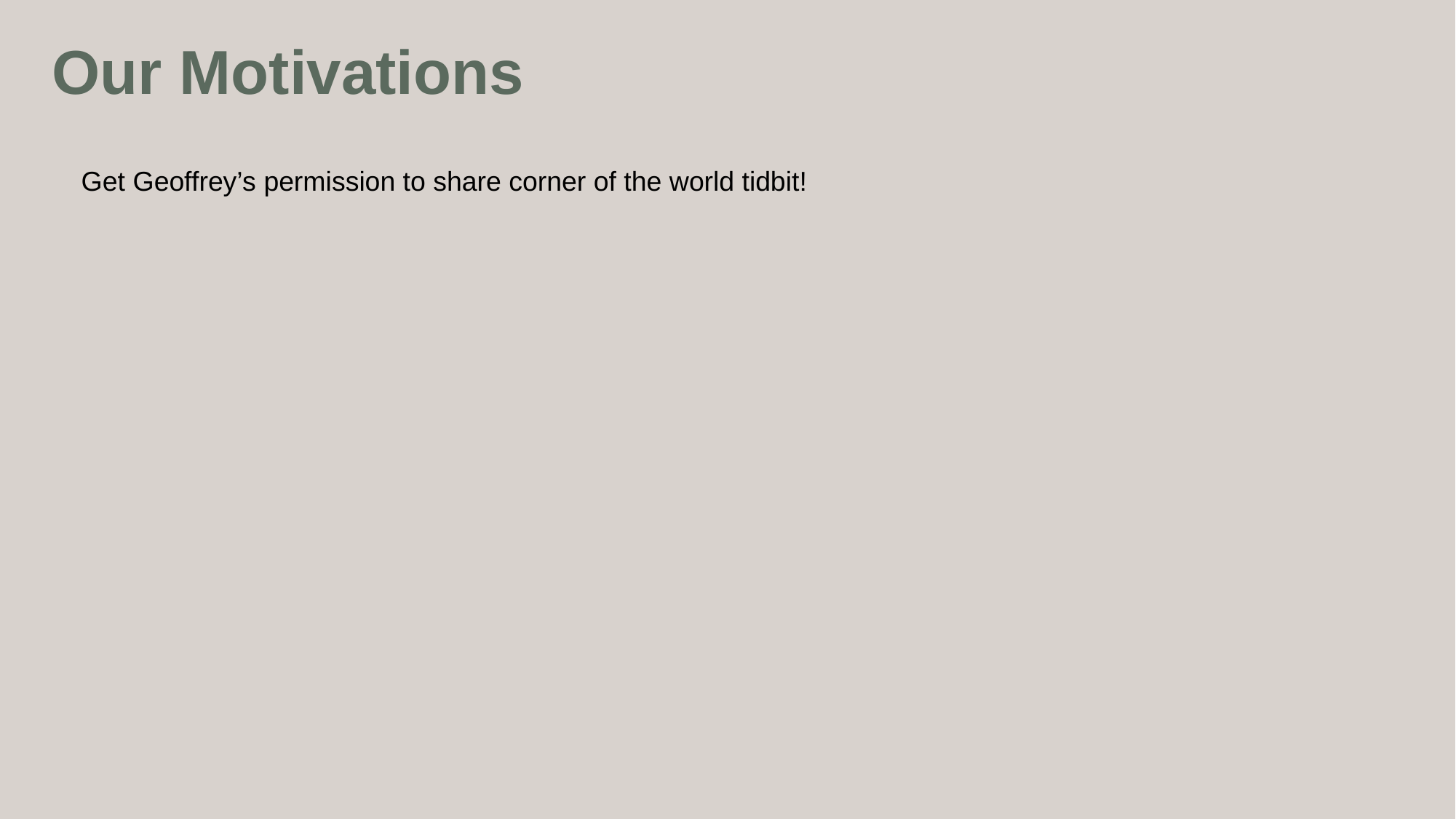

# Our Motivations
Get Geoffrey’s permission to share corner of the world tidbit!